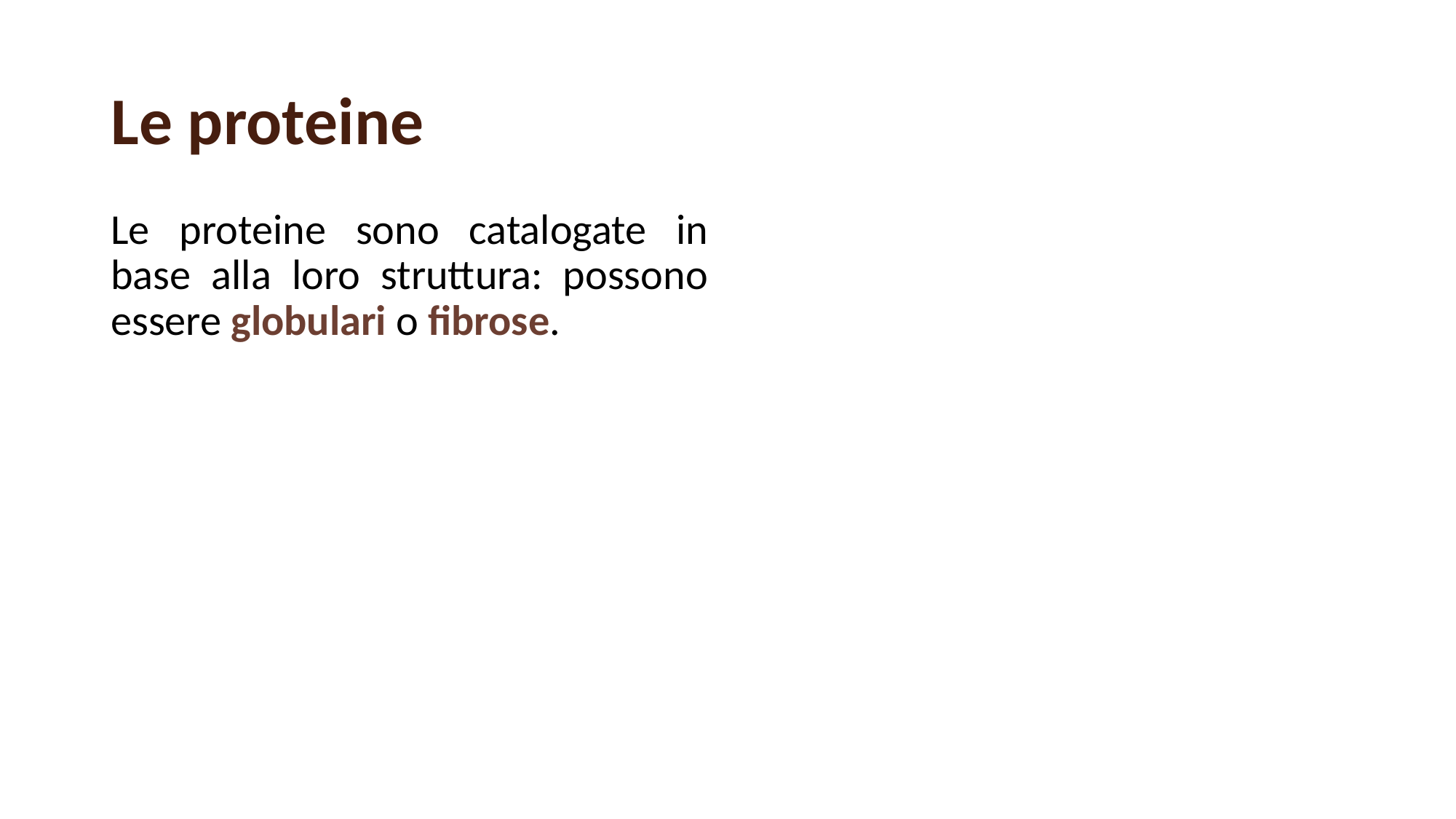

# Le proteine
Le proteine sono catalogate in base alla loro struttura: possono essere globulari o fibrose.